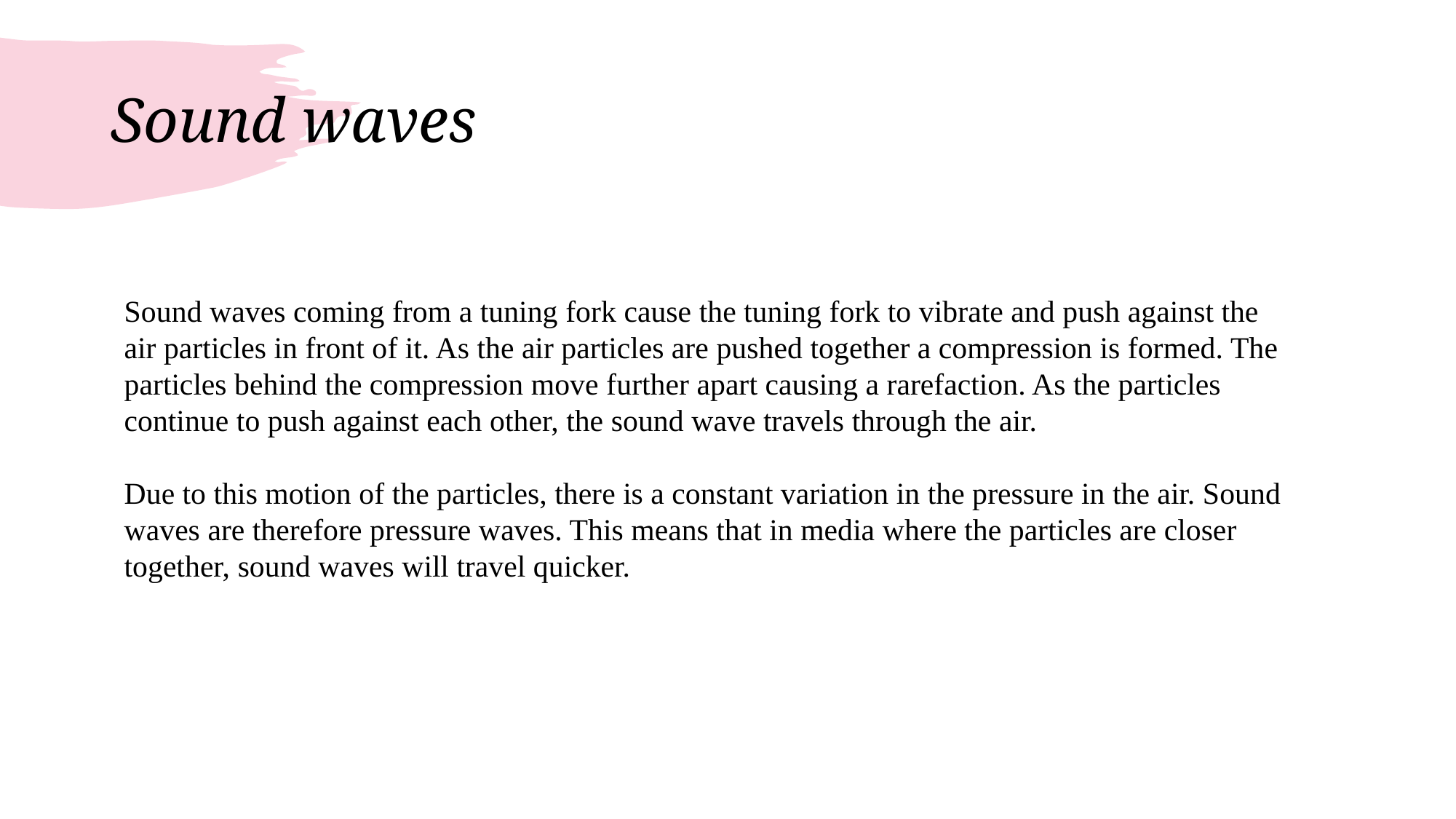

# Sound waves
Sound waves coming from a tuning fork cause the tuning fork to vibrate and push against the air particles in front of it. As the air particles are pushed together a compression is formed. The particles behind the compression move further apart causing a rarefaction. As the particles continue to push against each other, the sound wave travels through the air.

Due to this motion of the particles, there is a constant variation in the pressure in the air. Sound waves are therefore pressure waves. This means that in media where the particles are closer together, sound waves will travel quicker.